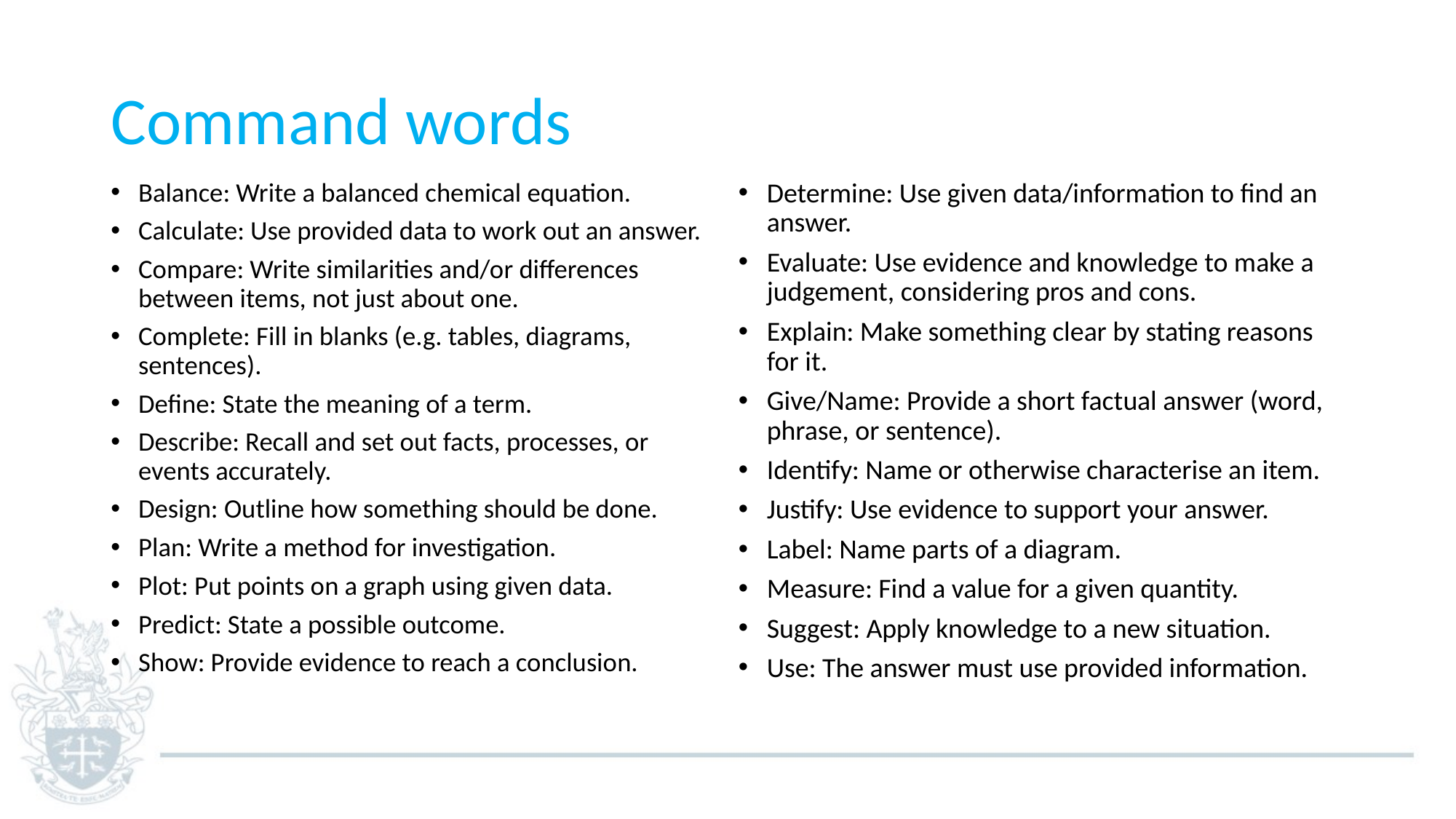

# Command words
Balance: Write a balanced chemical equation.
Calculate: Use provided data to work out an answer.
Compare: Write similarities and/or differences between items, not just about one.
Complete: Fill in blanks (e.g. tables, diagrams, sentences).
Define: State the meaning of a term.
Describe: Recall and set out facts, processes, or events accurately.
Design: Outline how something should be done.
Plan: Write a method for investigation.
Plot: Put points on a graph using given data.
Predict: State a possible outcome.
Show: Provide evidence to reach a conclusion.

Determine: Use given data/information to find an answer.
Evaluate: Use evidence and knowledge to make a judgement, considering pros and cons.
Explain: Make something clear by stating reasons for it.
Give/Name: Provide a short factual answer (word, phrase, or sentence).
Identify: Name or otherwise characterise an item.
Justify: Use evidence to support your answer.
Label: Name parts of a diagram.
Measure: Find a value for a given quantity.
Suggest: Apply knowledge to a new situation.
Use: The answer must use provided information.